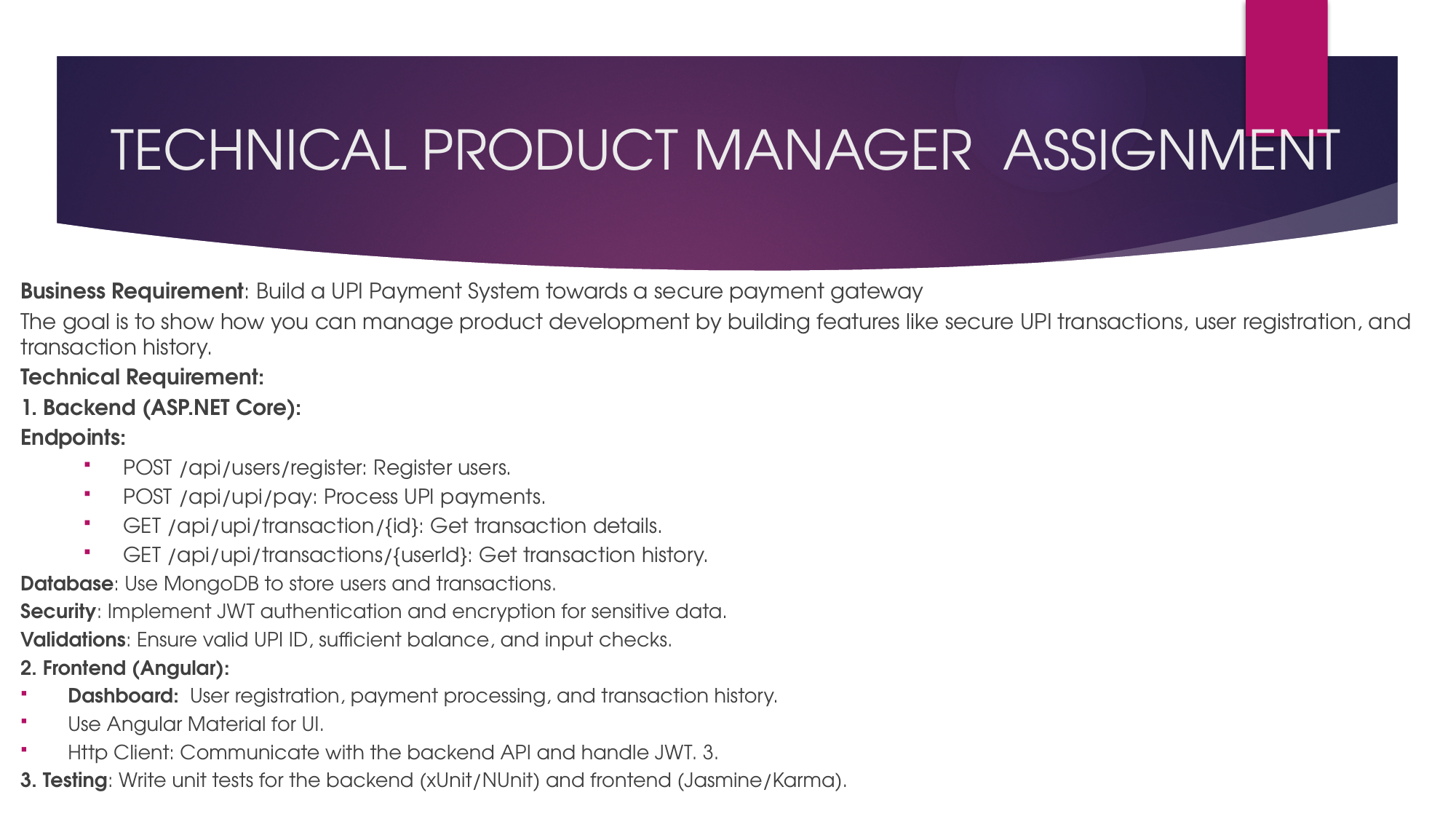

# TECHNICAL PRODUCT MANAGER  ASSIGNMENT
Business Requirement: Build a UPI Payment System towards a secure payment gateway
The goal is to show how you can manage product development by building features like secure UPI transactions, user registration, and transaction history.
Technical Requirement:
1. Backend (ASP.NET Core):
Endpoints:
POST /api/users/register: Register users.
POST /api/upi/pay: Process UPI payments.
GET /api/upi/transaction/{id}: Get transaction details.
GET /api/upi/transactions/{userId}: Get transaction history.
Database: Use MongoDB to store users and transactions.
Security: Implement JWT authentication and encryption for sensitive data.
Validations: Ensure valid UPI ID, sufficient balance, and input checks.
2. Frontend (Angular):
Dashboard:  User registration, payment processing, and transaction history.
Use Angular Material for UI.
Http Client: Communicate with the backend API and handle JWT. 3.
3. Testing: Write unit tests for the backend (xUnit/NUnit) and frontend (Jasmine/Karma).